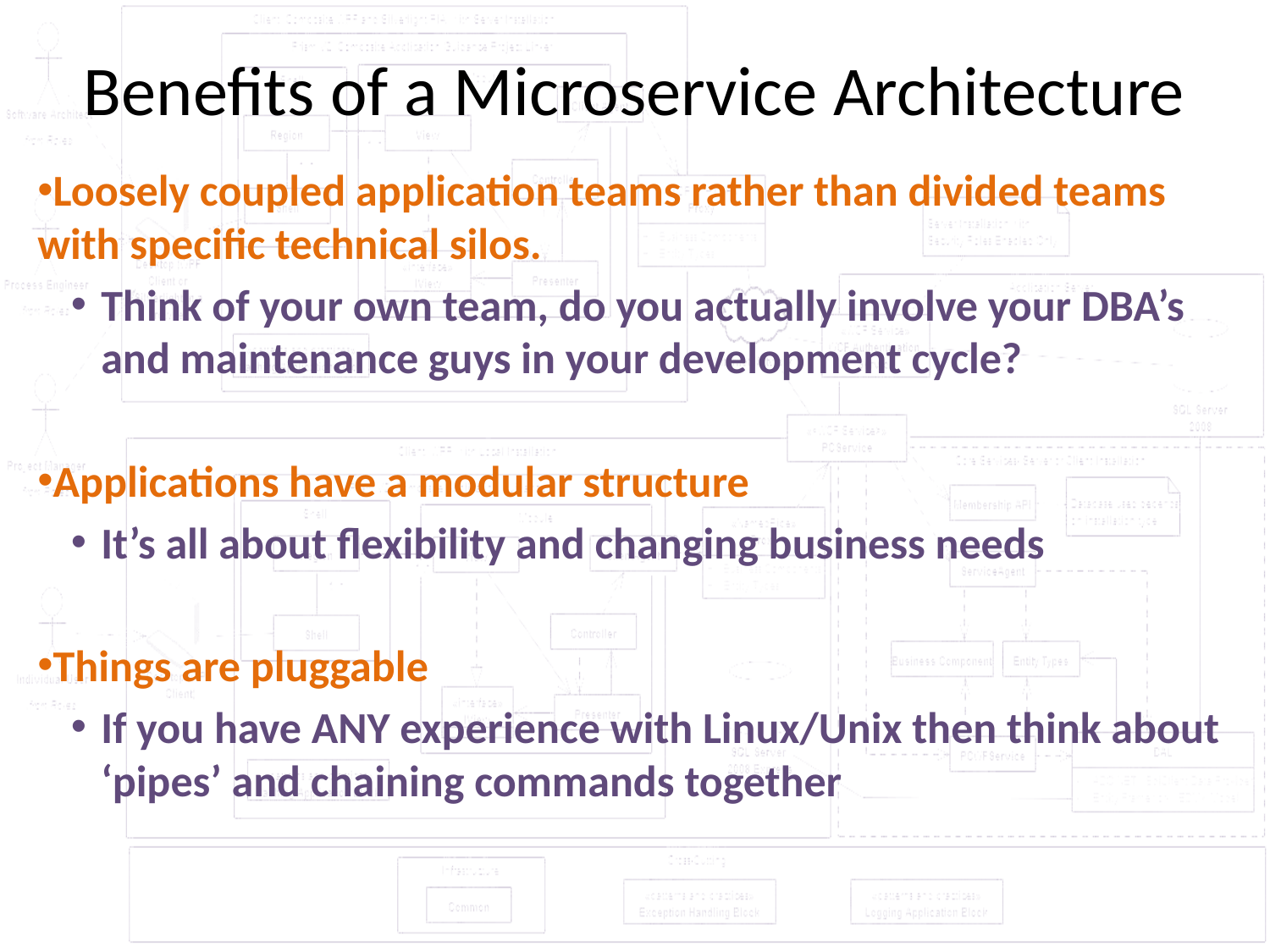

Benefits of a Microservice Architecture
Loosely coupled application teams rather than divided teams with specific technical silos.
Think of your own team, do you actually involve your DBA’s and maintenance guys in your development cycle?

Applications have a modular structure
It’s all about flexibility and changing business needs

Things are pluggable
If you have ANY experience with Linux/Unix then think about ‘pipes’ and chaining commands together